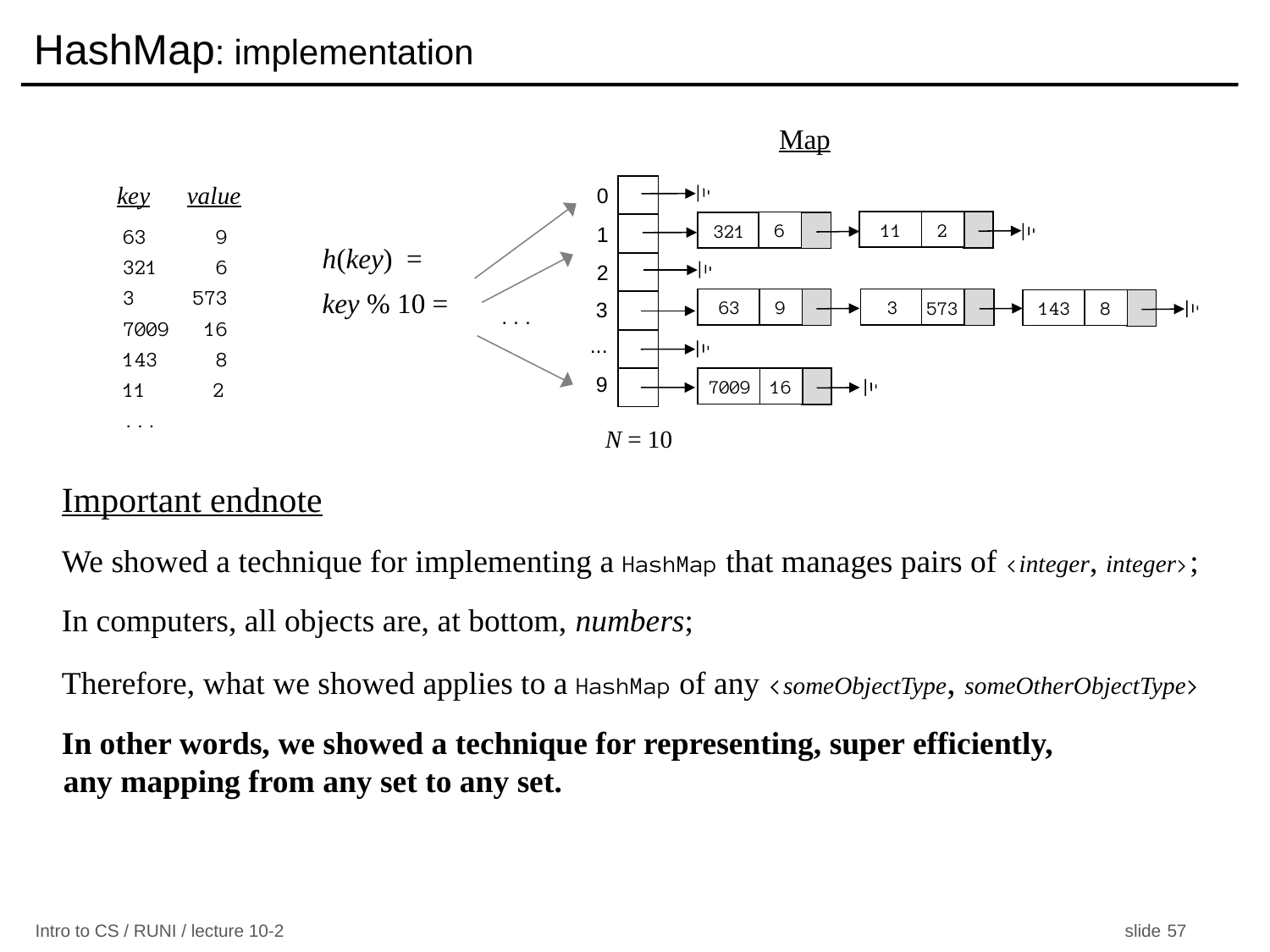

HashMap: implementation
Map
0

key      value

h(key)  =
key % 10 =

. . .

11
2

6
321

1
63      9
321     6
3     573
7009   16
143     8
     2
...

2

63
9

3

573

143
8

3

...

9
7009
16

N = 10
Important endnote
We showed a technique for implementing a HashMap that manages pairs of <integer, integer>;
In computers, all objects are, at bottom, numbers;
Therefore, what we showed applies to a HashMap of any <someObjectType, someOtherObjectType>
In other words, we showed a technique for representing, super efficiently,
any mapping from any set to any set.